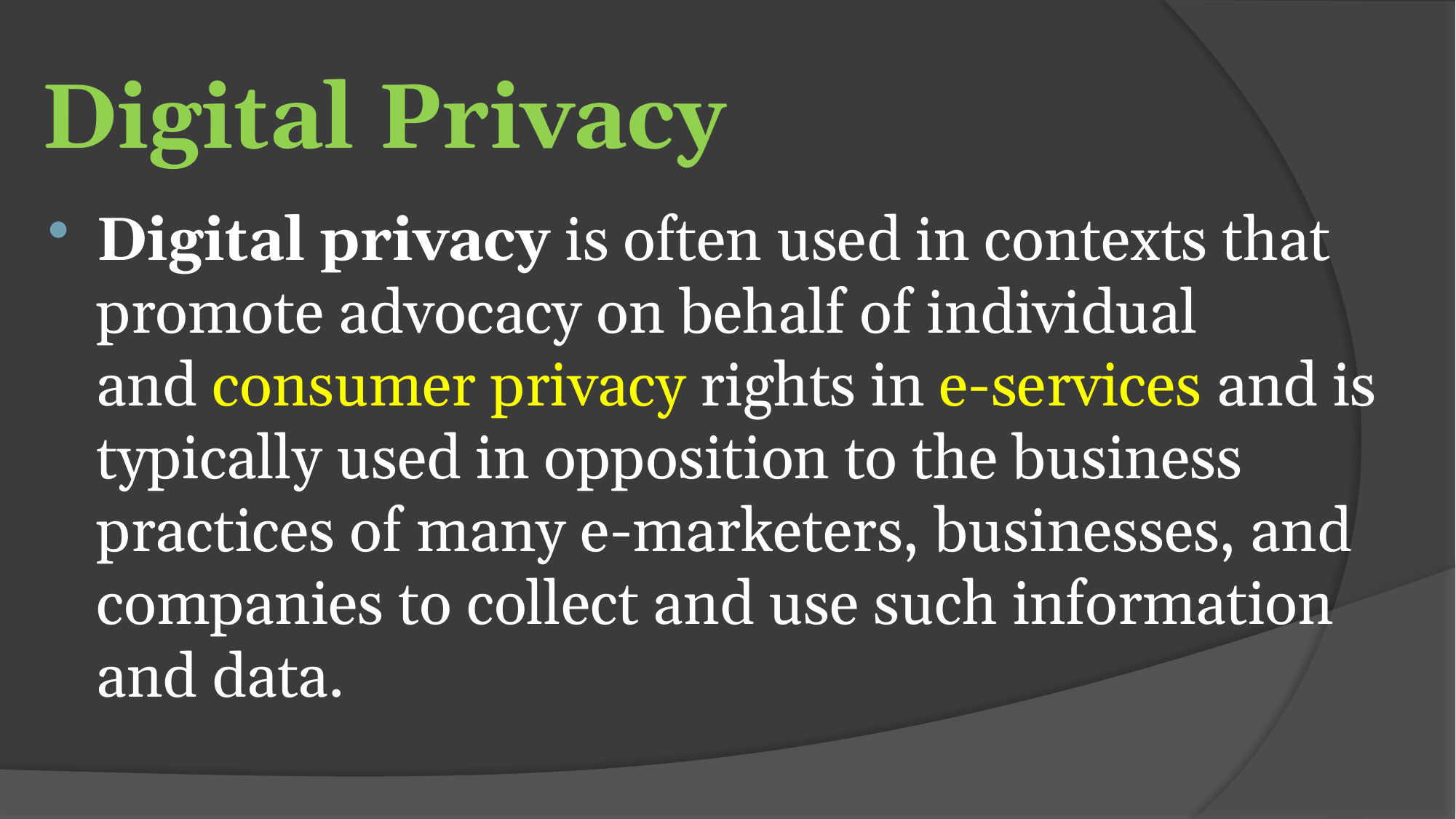

# Digital Privacy
Digital privacy is often used in contexts that promote advocacy on behalf of individual and consumer privacy rights in e-services and is typically used in opposition to the business practices of many e-marketers, businesses, and companies to collect and use such information and data.